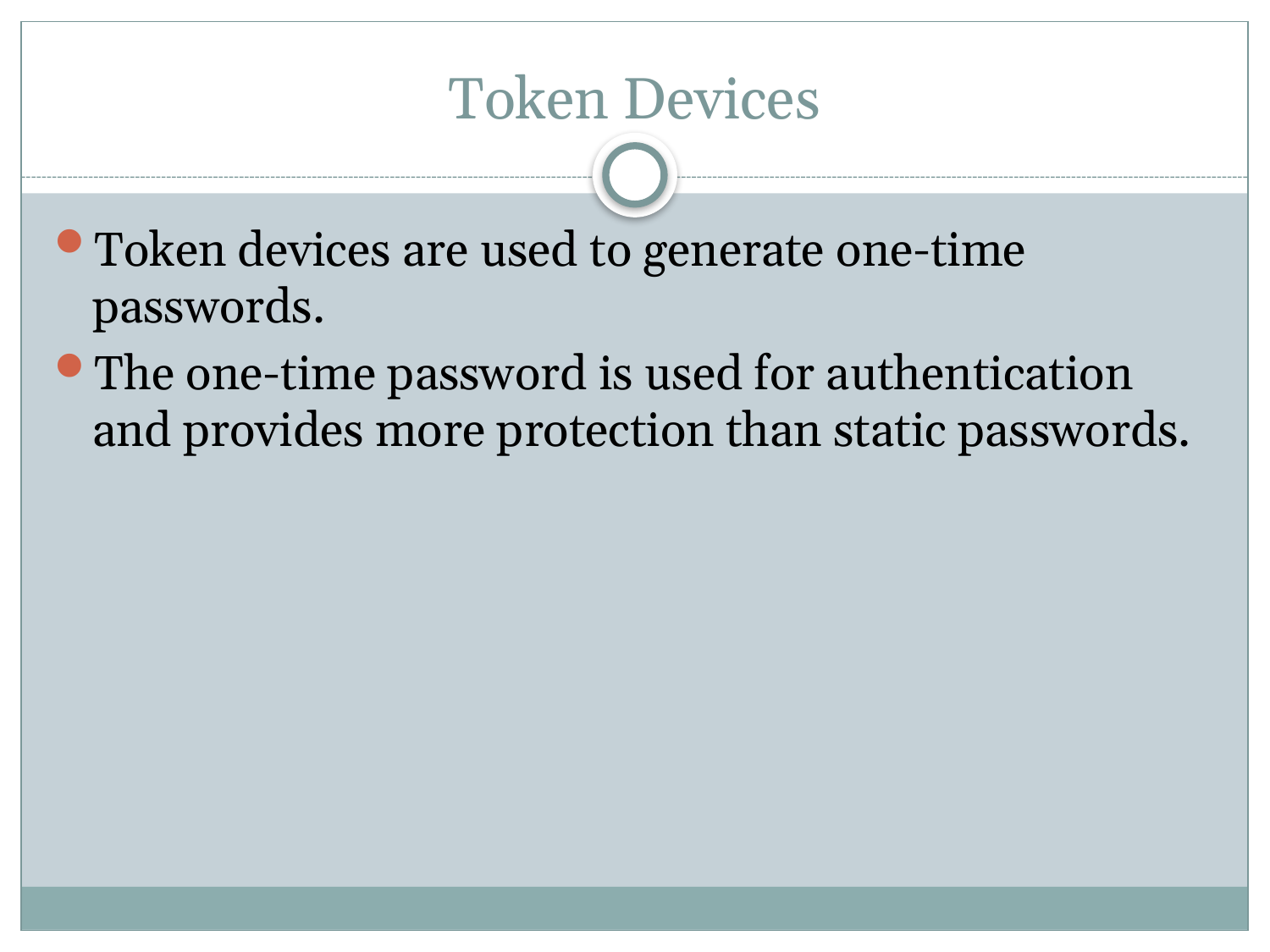

# Token Devices
Token devices are used to generate one-time passwords.
The one-time password is used for authentication and provides more protection than static passwords.